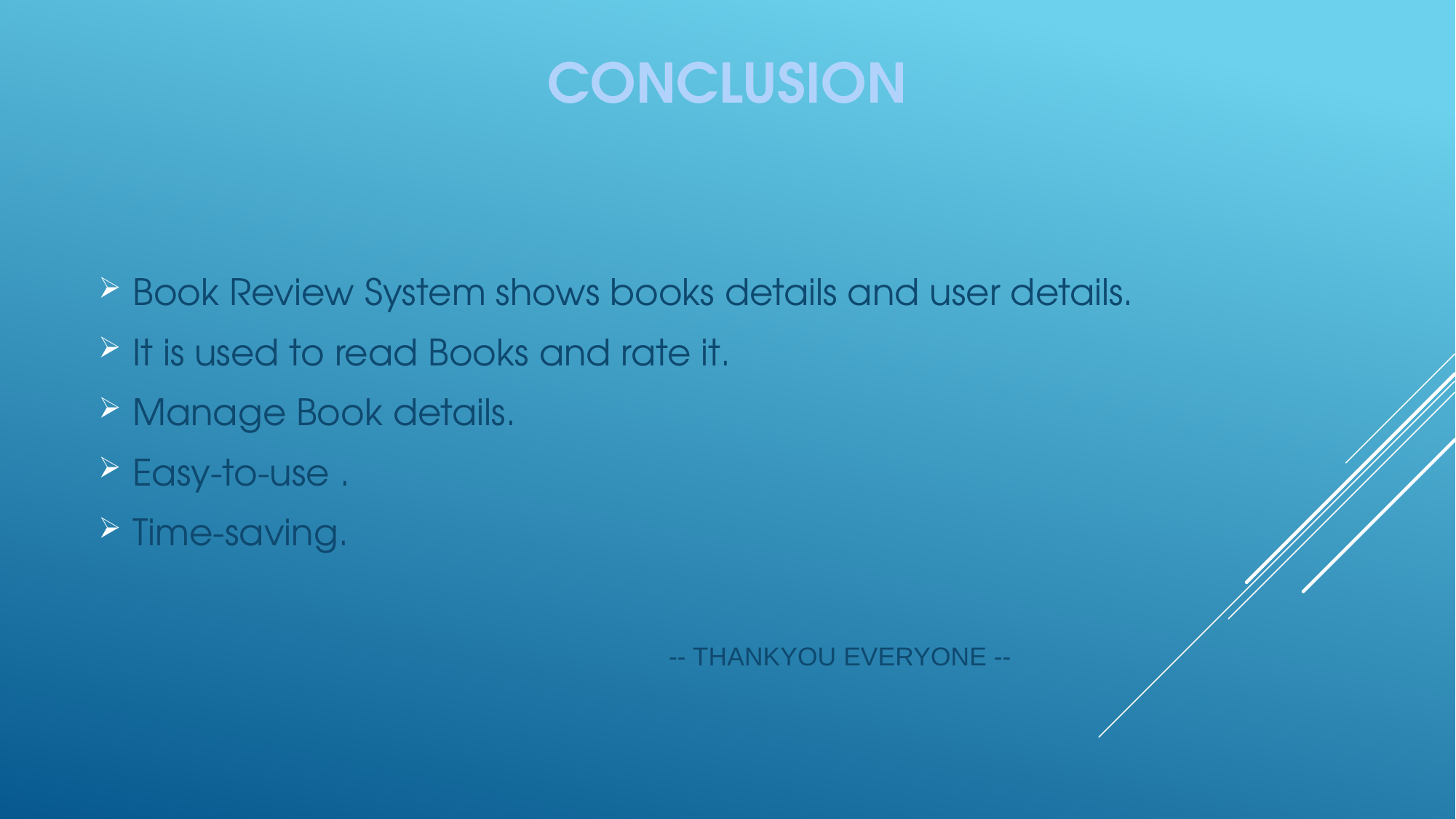

# Conclusion
Book Review System shows books details and user details.
It is used to read Books and rate it.
Manage Book details.
Easy-to-use .
Time-saving.

                                                         -- THANKYOU EVERYONE --